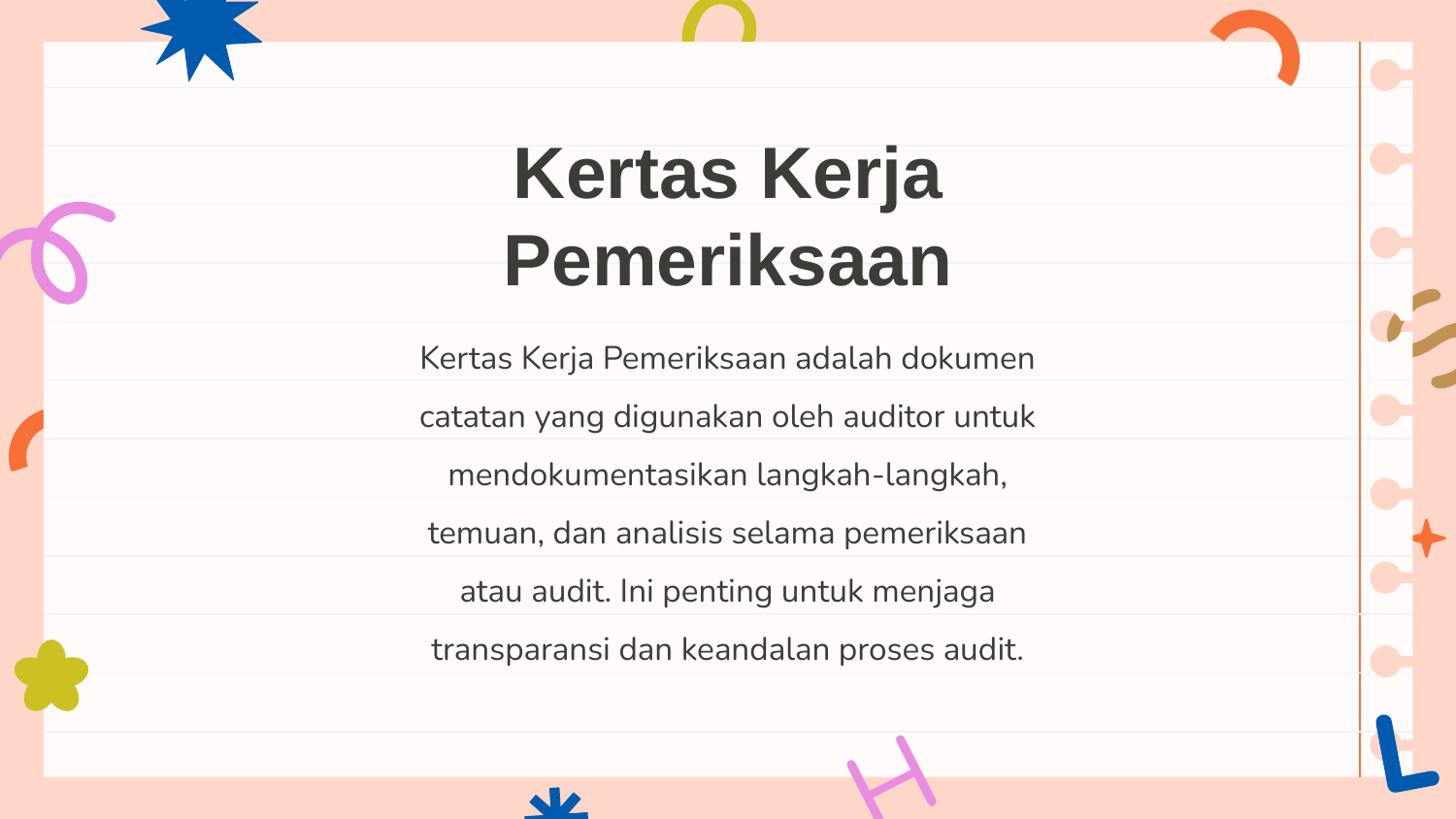

# Kertas Kerja Pemeriksaan
Kertas Kerja Pemeriksaan adalah dokumen catatan yang digunakan oleh auditor untuk mendokumentasikan langkah-langkah, temuan, dan analisis selama pemeriksaan atau audit. Ini penting untuk menjaga transparansi dan keandalan proses audit.